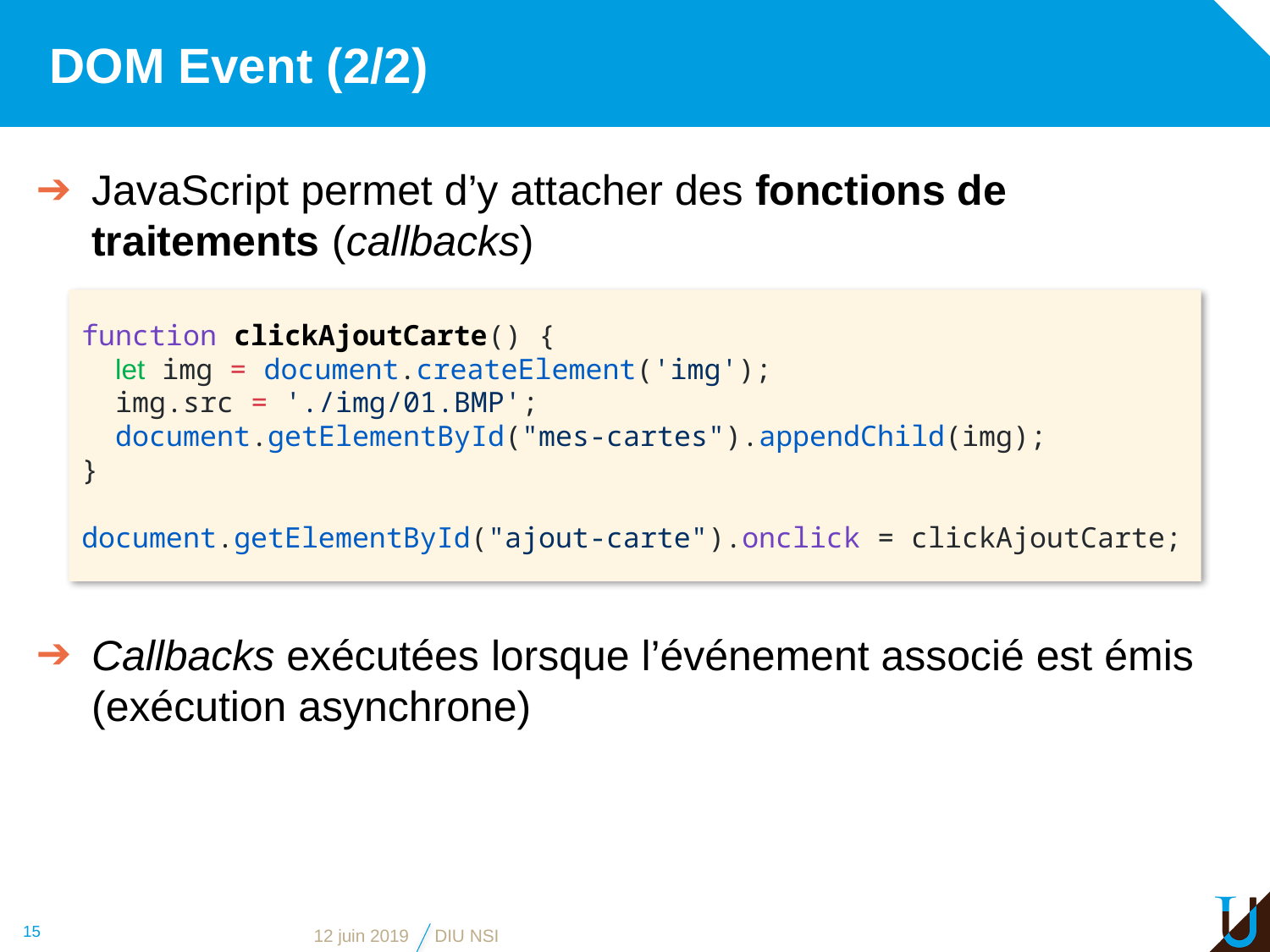

# DOM Event (2/2)
JavaScript permet d’y attacher des fonctions de traitements (callbacks)

Callbacks exécutées lorsque l’événement associé est émis
(exécution asynchrone)

function clickAjoutCarte() {
  let img = document.createElement('img');
  img.src = './img/01.BMP';
  document.getElementById("mes-cartes").appendChild(img);
}

document.getElementById("ajout-carte").onclick = clickAjoutCarte;
15
12 juin 2019
DIU NSI